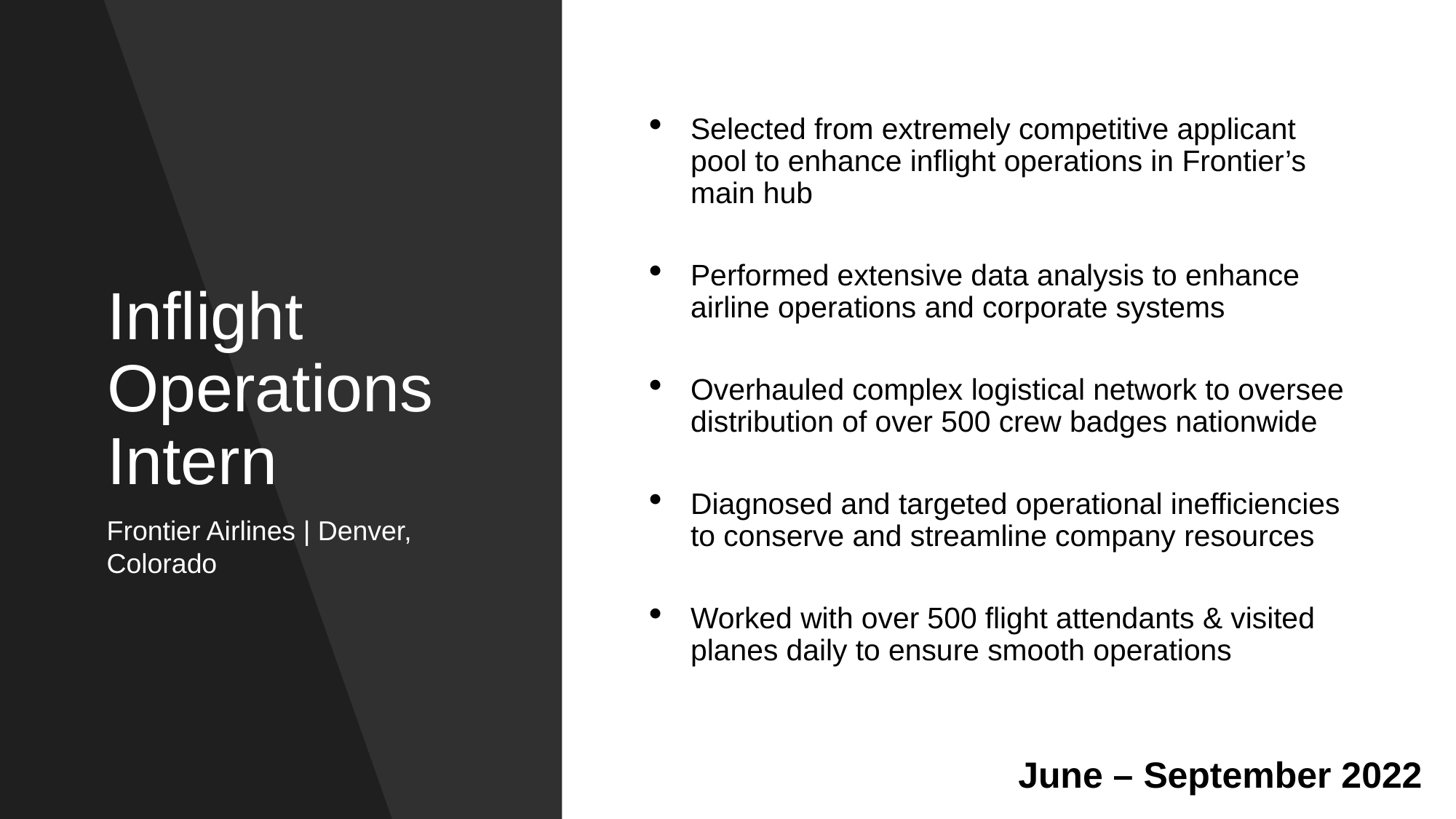

# Inflight Operations Intern
Selected from extremely competitive applicant pool to enhance inflight operations in Frontier’s main hub

Performed extensive data analysis to enhance airline operations and corporate systems

Overhauled complex logistical network to oversee distribution of over 500 crew badges nationwide

Diagnosed and targeted operational inefficiencies to conserve and streamline company resources

Worked with over 500 flight attendants & visited planes daily to ensure smooth operations
Frontier Airlines | Denver, Colorado
June – September 2022